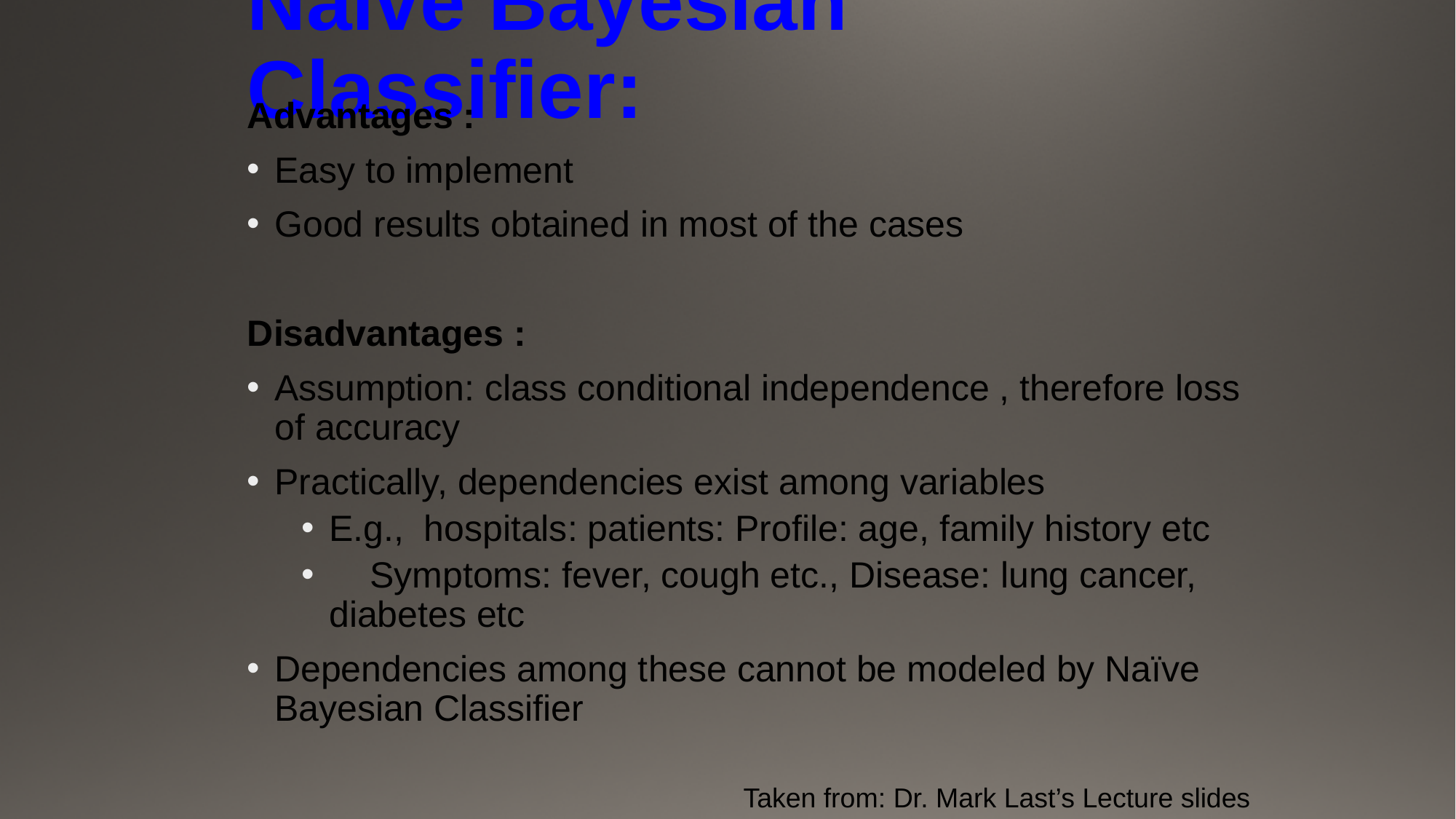

# Naïve Bayesian Classifier:
Advantages :
Easy to implement
Good results obtained in most of the cases

Disadvantages :
Assumption: class conditional independence , therefore loss of accuracy
Practically, dependencies exist among variables
E.g.,  hospitals: patients: Profile: age, family history etc
    Symptoms: fever, cough etc., Disease: lung cancer, diabetes etc
Dependencies among these cannot be modeled by Naïve Bayesian Classifier

Taken from: Dr. Mark Last’s Lecture slides